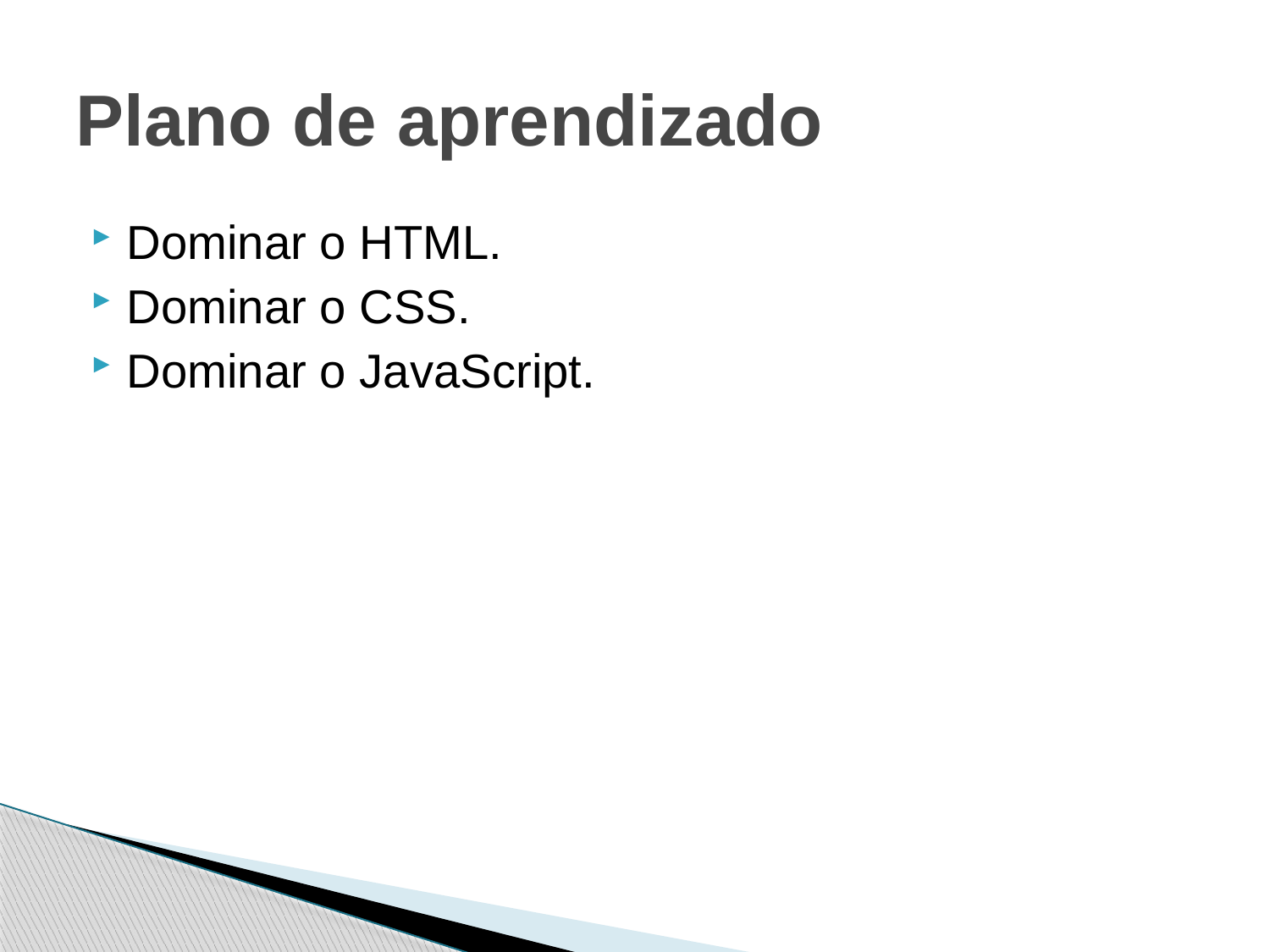

# Plano de aprendizado
Dominar o HTML.
Dominar o CSS.
Dominar o JavaScript.